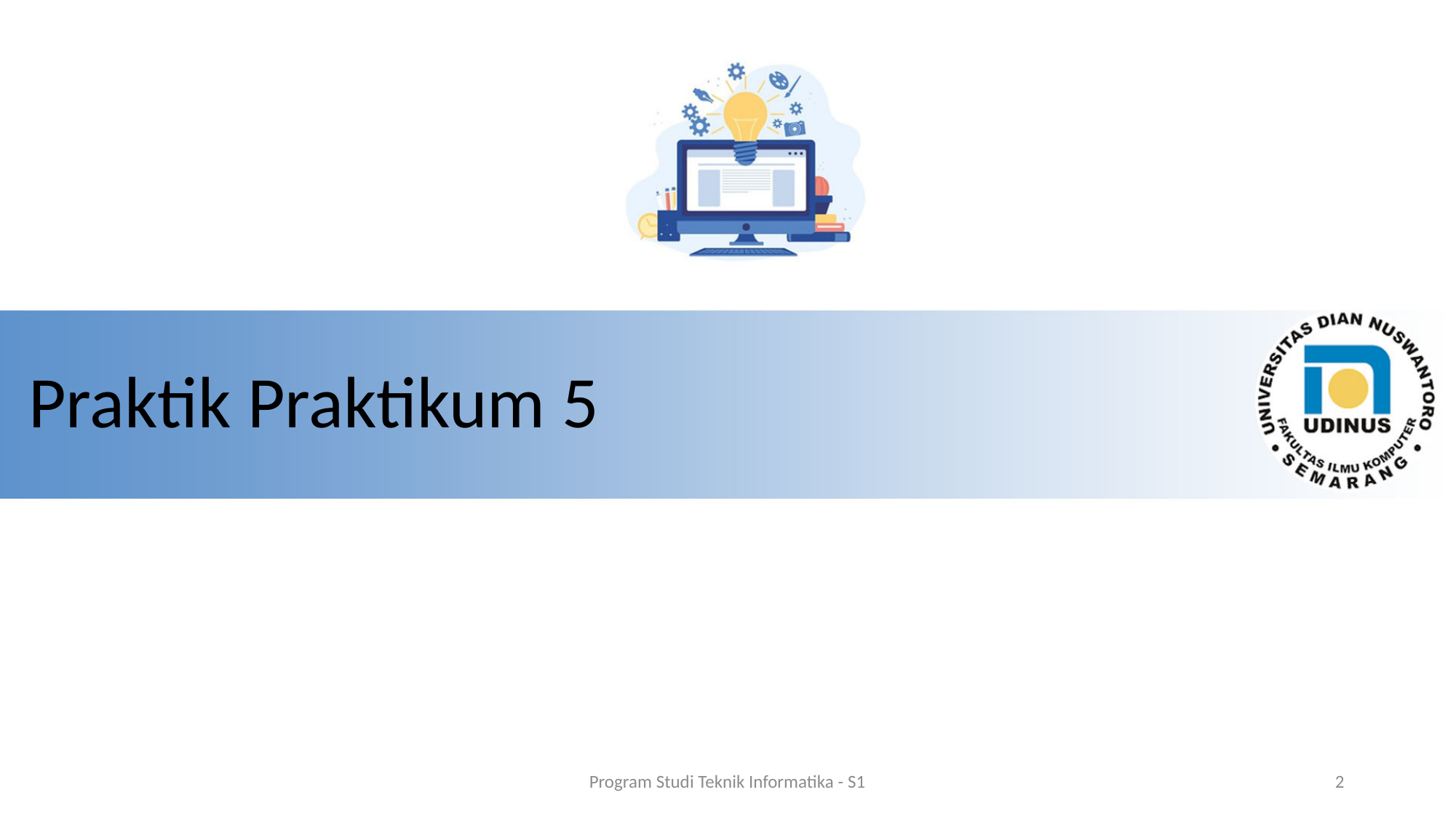

# Praktik Praktikum 5
Program Studi Teknik Informatika - S1
2